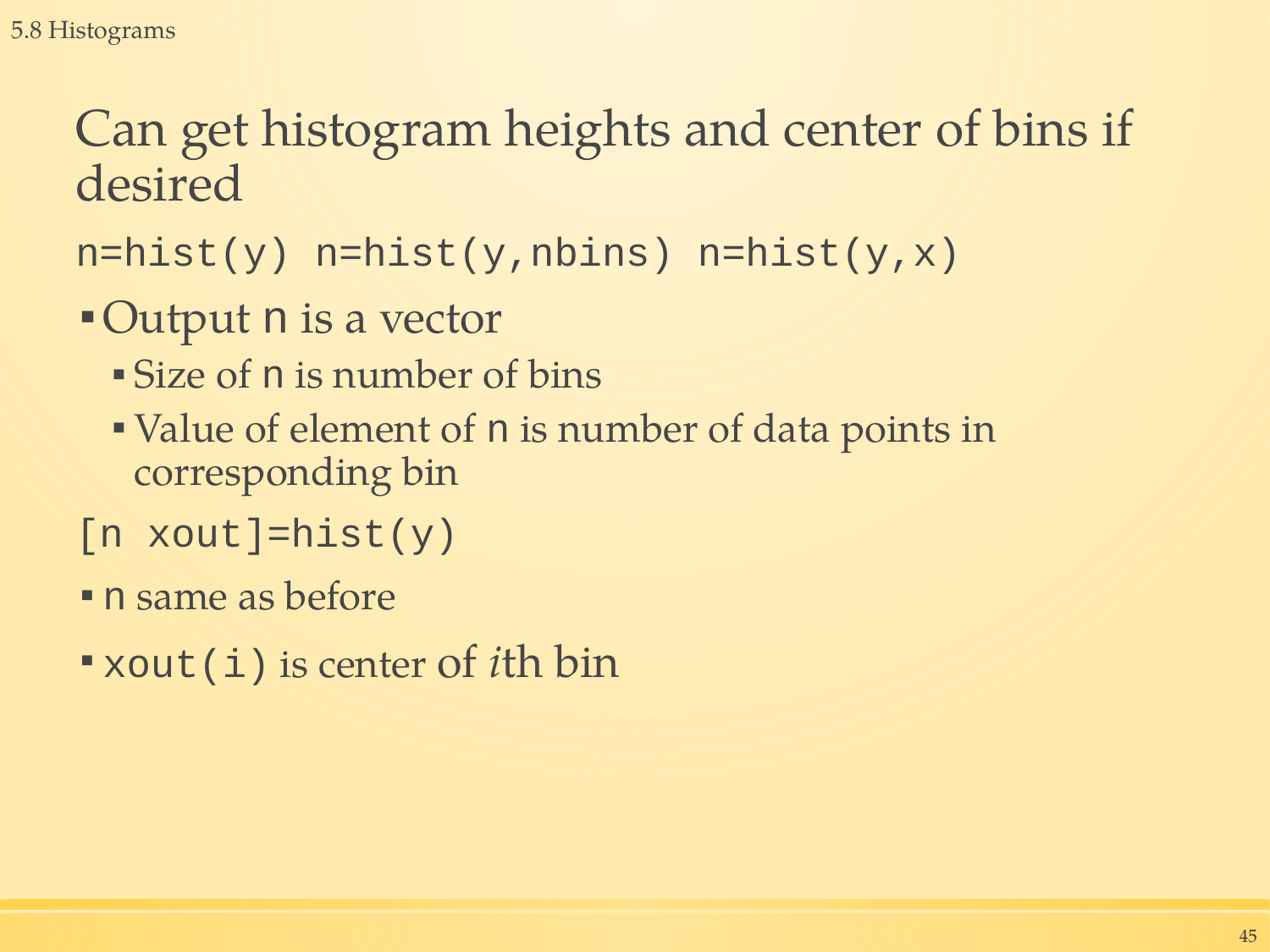

5.8 Histograms
Can get histogram heights and center of bins if desired
n=hist(y) n=hist(y,nbins) n=hist(y,x)
Output n is a vector
Size of n is number of bins
Value of element of n is number of data points in corresponding bin
[n xout]=hist(y)
n same as before
xout(i) is center of ith bin

45